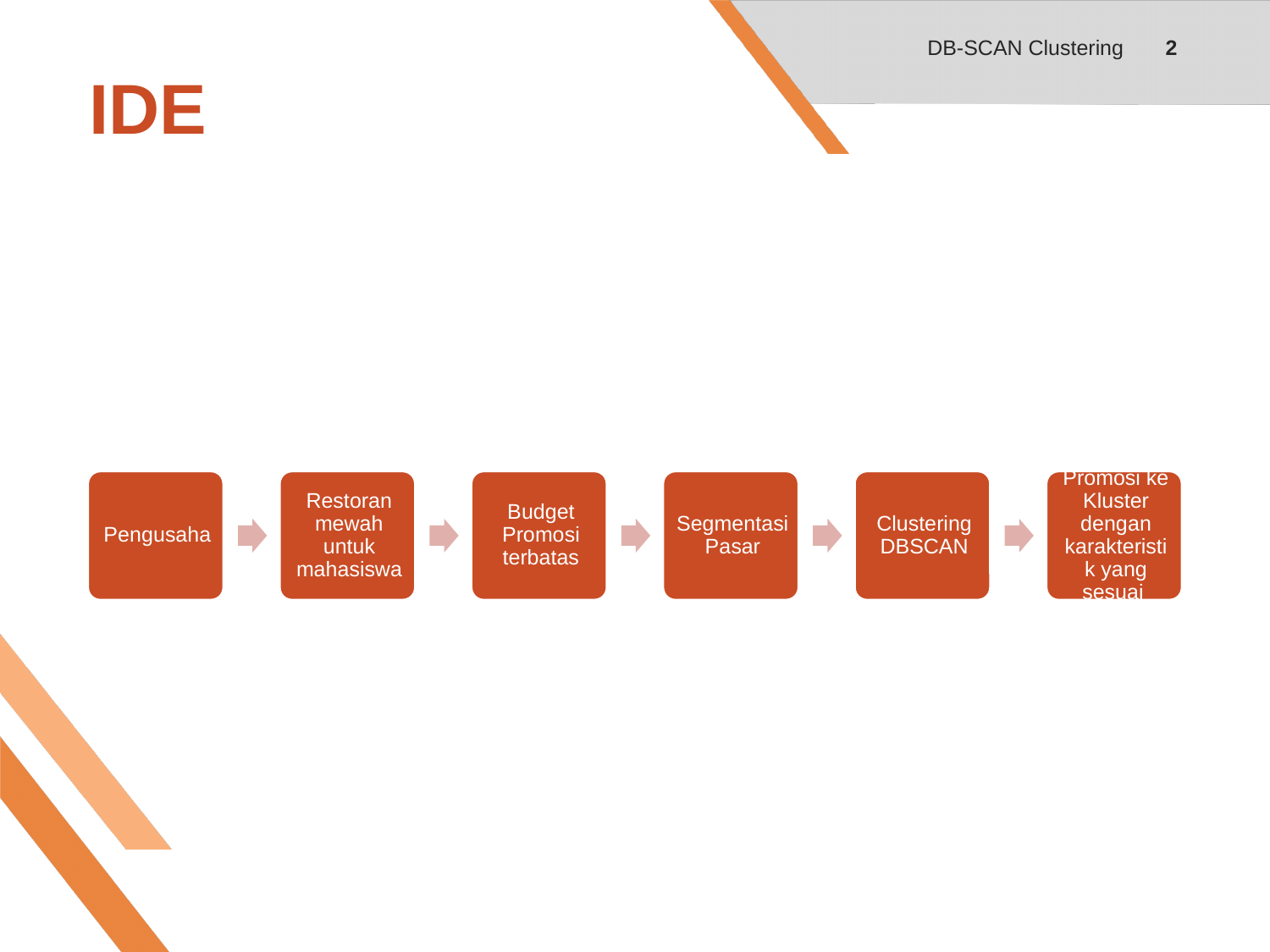

DB-SCAN Clustering
2
# IDE
Pengusaha

Restoran mewah untuk mahasiswa

Budget Promosi terbatas

Segmentasi Pasar

Clustering DBSCAN

Promosi ke Kluster dengan karakteristik yang sesuai